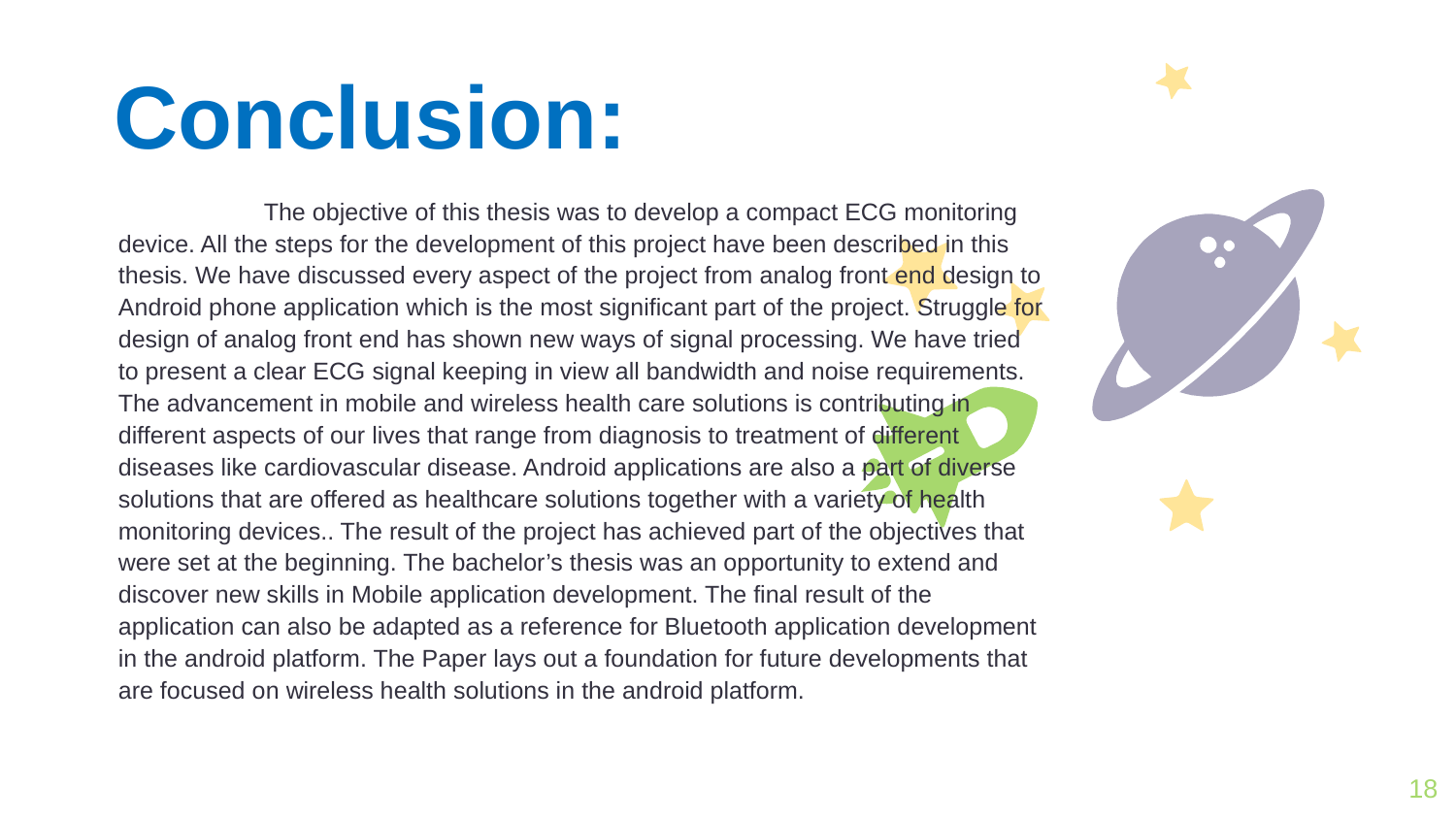

Conclusion:

		The objective of this thesis was to develop a compact ECG monitoring device. All the steps for the development of this project have been described in this thesis. We have discussed every aspect of the project from analog front end design to Android phone application which is the most significant part of the project. Struggle for design of analog front end has shown new ways of signal processing. We have tried to present a clear ECG signal keeping in view all bandwidth and noise requirements. The advancement in mobile and wireless health care solutions is contributing in different aspects of our lives that range from diagnosis to treatment of different diseases like cardiovascular disease. Android applications are also a part of diverse solutions that are offered as healthcare solutions together with a variety of health monitoring devices.. The result of the project has achieved part of the objectives that were set at the beginning. The bachelor’s thesis was an opportunity to extend and discover new skills in Mobile application development. The final result of the application can also be adapted as a reference for Bluetooth application development in the android platform. The Paper lays out a foundation for future developments that are focused on wireless health solutions in the android platform.

18